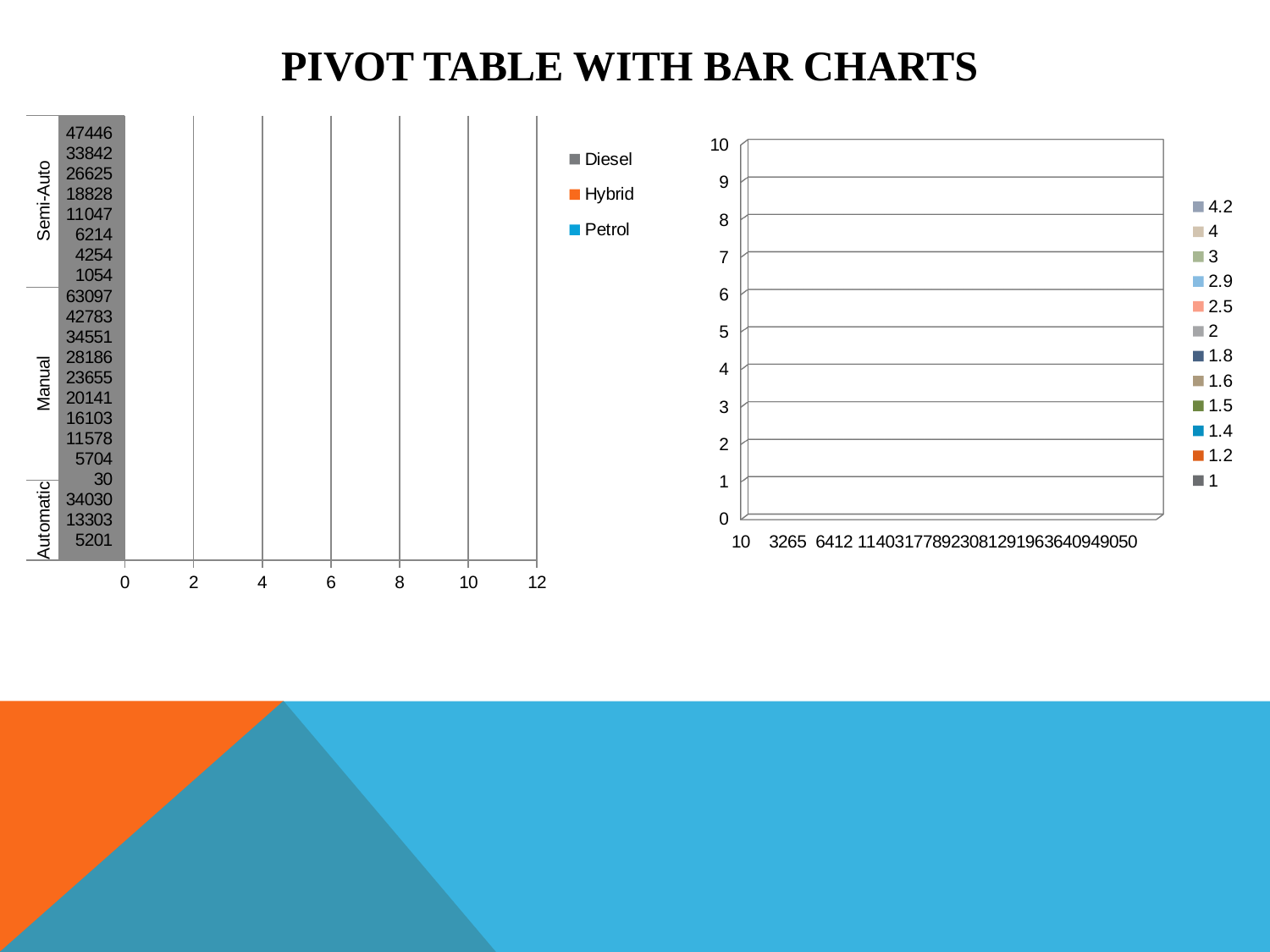

# Pivot table with bar charts

### Chart

| Category | Diesel | Hybrid | Petrol |
|---|---|---|---|
| 10 | None | None | None |
| 18 | None | None | None |
| 22 | None | None | None |
| 37 | None | None | None |
| 238 | None | None | None |
| 355 | None | None | None |
| 650 | None | None | None |
| 1000 | None | None | None |
| 1010 | None | None | None |
| 1285 | None | None | None |
| 1420 | None | None | None |
| 1442 | None | None | None |
| 1510 | None | None | None |
| 1863 | None | None | None |
| 1881 | None | None | None |
| 2000 | None | None | None |
| 2250 | None | None | None |
| 2257 | None | None | None |
| 2394 | None | None | None |
| 2402 | None | None | None |
| 2408 | None | None | None |
| 2710 | None | None | None |
| 3000 | None | None | None |
| 3122 | None | None | None |
| 3185 | None | None | None |
| 3241 | None | None | None |
| 3338 | None | None | None |
| 3381 | None | None | None |
| 3422 | None | None | None |
| 3510 | None | None | None |
| 3893 | None | None | None |
| 4286 | None | None | None |
| 4288 | None | None | None |
| 4304 | None | None | None |
| 4326 | None | None | None |
| 4384 | None | None | None |
| 4445 | None | None | None |
| 4598 | None | None | None |
| 4693 | None | None | None |
| 5000 | None | None | None |
| 5071 | None | None | None |
| 5135 | None | None | None |
| 5201 | None | None | None |
| 5363 | None | None | None |
| 5429 | None | None | None |
| 5450 | None | None | None |
| 5558 | None | None | None |
| 5565 | None | None | None |
| 5793 | None | None | None |
| 5859 | None | None | None |
| 6002 | None | None | None |
| 6024 | None | None | None |
| 6112 | None | None | None |
| 6400 | None | None | None |
| 6423 | None | None | None |
| 6500 | None | None | None |
| 6591 | None | None | None |
| 6606 | None | None | None |
| 6629 | None | None | None |
| 6754 | None | None | None |
| 7093 | None | None | None |
| 7126 | None | None | None |
| 7256 | None | None | None |
| 7378 | None | None | None |
| 7486 | None | None | None |
| 7573 | None | None | None |
| 7919 | None | None | None |
| 7945 | None | None | None |
| 8235 | None | None | None |
| 8250 | None | None | None |
| 8274 | None | None | None |
| 8744 | None | None | None |
| 8849 | None | None | None |
| 9029 | None | None | None |
| 9102 | None | None | None |
| 9256 | None | None | None |
| 9756 | None | None | None |
| 10296 | None | None | None |
| 10434 | None | None | None |
| 10534 | None | None | None |
| 11403 | None | None | None |
| 11565 | None | None | None |
| 11719 | None | None | None |
| 11863 | None | None | None |
| 13057 | None | None | None |
| 13303 | None | None | None |
| 13690 | None | None | None |
| 17039 | None | None | None |
| 17252 | None | None | None |
| 17418 | None | None | None |
| 17927 | None | None | None |
| 18010 | None | None | None |
| 19319 | None | None | None |
| 20278 | None | None | None |
| 20852 | None | None | None |
| 21009 | None | None | None |
| 21595 | None | None | None |
| 21649 | None | None | None |
| 21728 | None | None | None |
| 22913 | None | None | None |
| 22958 | None | None | None |
| 23237 | None | None | None |
| 23437 | None | None | None |
| 23714 | None | None | None |
| 23789 | None | None | None |
| 24421 | None | None | None |
| 24744 | None | None | None |
| 25138 | None | None | None |
| 25952 | None | None | None |
| 26156 | None | None | None |
| 28396 | None | None | None |
| 29095 | None | None | None |
| 29196 | None | None | None |
| 29343 | None | None | None |
| 29477 | None | None | None |
| 30075 | None | None | None |
| 30201 | None | None | None |
| 30516 | None | None | None |
| 30682 | None | None | None |
| 31604 | None | None | None |
| 32083 | None | None | None |
| 32097 | None | None | None |
| 32260 | None | None | None |
| 32276 | None | None | None |
| 32771 | None | None | None |
| 33300 | None | None | None |
| 33523 | None | None | None |
| 33856 | None | None | None |
| 34030 | None | None | None |
| 36203 | None | None | None |
| 36399 | None | None | None |
| 37100 | None | None | None |
| 37652 | None | None | None |
| 38654 | None | None | None |
| 39190 | None | None | None |
| 39388 | None | None | None |
| 39603 | None | None | None |
| 40501 | None | None | None |
| 40688 | None | None | None |
| 41032 | None | None | None |
| 42011 | None | None | None |
| 42071 | None | None | None |
| 42209 | None | None | None |
| 42908 | None | None | None |
| 43195 | None | None | None |
| 43307 | None | None | None |
| 44783 | None | None | None |
| 45225 | None | None | None |
| 47482 | None | None | None |
| 47606 | None | None | None |
| 47767 | None | None | None |
| 51441 | None | None | None |
| 52198 | None | None | None |
| 52255 | None | None | None |
| 52544 | None | None | None |
| 54754 | None | None | None |
| 55774 | None | None | None |
| 56291 | None | None | None |
| 57916 | None | None | None |
| 58028 | None | None | None |
| 58750 | None | None | None |
| 60551 | None | None | None |
| 62668 | None | None | None |
| 62748 | None | None | None |
| 71311 | None | None | None |
| 76788 | None | None | None |
| 83872 | None | None | None |
| 89334 | None | None | None |
| 89483 | None | None | None |
| 10 | None | None | None |
| 15 | None | None | None |
| 30 | None | None | None |
| 556 | None | None | None |
| 824 | None | None | None |
| 1000 | None | None | None |
| 1041 | None | None | None |
| 1342 | None | None | None |
| 1500 | None | None | None |
| 1565 | None | None | None |
| 1592 | None | None | None |
| 1893 | None | None | None |
| 1998 | None | None | None |
| 2029 | None | None | None |
| 2065 | None | None | None |
| 2069 | None | None | None |
| 2085 | None | None | None |
| 2235 | None | None | None |
| 2362 | None | None | None |
| 2721 | None | None | None |
| 2752 | None | None | None |
| 2756 | None | None | None |
| 2928 | None | None | None |
| 2940 | None | None | None |
| 3055 | None | None | None |
| 3232 | None | None | None |
| 3265 | None | None | None |
| 3325 | None | None | None |
| 3578 | None | None | None |
| 3657 | None | None | None |
| 3897 | None | None | None |
| 4000 | None | None | None |
| 4039 | None | None | None |
| 4173 | None | None | None |
| 4265 | None | None | None |
| 4430 | None | None | None |
| 4502 | None | None | None |
| 4538 | None | None | None |
| 4587 | None | None | None |
| 4598 | None | None | None |
| 4963 | None | None | None |
| 5000 | None | None | None |
| 5150 | None | None | None |
| 5356 | None | None | None |
| 5654 | None | None | None |
| 5704 | None | None | None |
| 5721 | None | None | None |
| 5985 | None | None | None |
| 6238 | None | None | None |
| 6321 | None | None | None |
| 6350 | None | None | None |
| 6402 | None | None | None |
| 6484 | None | None | None |
| 6768 | None | None | None |
| 6896 | None | None | None |
| 6921 | None | None | None |
| 6940 | None | None | None |
| 7157 | None | None | None |
| 7307 | None | None | None |
| 7422 | None | None | None |
| 7456 | None | None | None |
| 7564 | None | None | None |
| 8000 | None | None | None |
| 8026 | None | None | None |
| 8128 | None | None | None |
| 8211 | None | None | None |
| 8449 | None | None | None |
| 8539 | None | None | None |
| 8545 | None | None | None |
| 8577 | None | None | None |
| 8608 | None | None | None |
| 9005 | None | None | None |
| 9256 | None | None | None |
| 9525 | None | None | None |
| 9634 | None | None | None |
| 10001 | None | None | None |
| 10005 | None | None | None |
| 10059 | None | None | None |
| 10460 | None | None | None |
| 10491 | None | None | None |
| 10793 | None | None | None |
| 10959 | None | None | None |
| 10962 | None | None | None |
| 11017 | None | None | None |
| 11088 | None | None | None |
| 11125 | None | None | None |
| 11133 | None | None | None |
| 11330 | None | None | None |
| 11578 | None | None | None |
| 11892 | None | None | None |
| 12100 | None | None | None |
| 12148 | None | None | None |
| 12167 | None | None | None |
| 12300 | None | None | None |
| 12313 | None | None | None |
| 12577 | None | None | None |
| 12785 | None | None | None |
| 12795 | None | None | None |
| 13069 | None | None | None |
| 13122 | None | None | None |
| 13147 | None | None | None |
| 13312 | None | None | None |
| 13501 | None | None | None |
| 13555 | None | None | None |
| 13688 | None | None | None |
| 13854 | None | None | None |
| 13961 | None | None | None |
| 14068 | None | None | None |
| 14146 | None | None | None |
| 14160 | None | None | None |
| 14392 | None | None | None |
| 14401 | None | None | None |
| 14419 | None | None | None |
| 14488 | None | None | None |
| 14500 | None | None | None |
| 14607 | None | None | None |
| 14864 | None | None | None |
| 14919 | None | None | None |
| 15092 | None | None | None |
| 15187 | None | None | None |
| 15207 | None | None | None |
| 15264 | None | None | None |
| 15307 | None | None | None |
| 15361 | None | None | None |
| 15454 | None | None | None |
| 15567 | None | None | None |
| 15734 | None | None | None |
| 15735 | None | None | None |
| 15837 | None | None | None |
| 15981 | None | None | None |
| 16086 | None | None | None |
| 16103 | None | None | None |
| 16380 | None | None | None |
| 16414 | None | None | None |
| 16534 | None | None | None |
| 16555 | None | None | None |
| 16666 | None | None | None |
| 16668 | None | None | None |
| 16763 | None | None | None |
| 16908 | None | None | None |
| 16945 | None | None | None |
| 17000 | None | None | None |
| 17152 | None | None | None |
| 17278 | None | None | None |
| 17416 | None | None | None |
| 17454 | None | None | None |
| 17547 | None | None | None |
| 17789 | None | None | None |
| 17872 | None | None | None |
| 17992 | None | None | None |
| 18001 | None | None | None |
| 18045 | None | None | None |
| 18068 | None | None | None |
| 18120 | None | None | None |
| 18181 | None | None | None |
| 18263 | None | None | None |
| 18272 | None | None | None |
| 18380 | None | None | None |
| 18761 | None | None | None |
| 18842 | None | None | None |
| 18900 | None | None | None |
| 19000 | None | None | None |
| 19268 | None | None | None |
| 19285 | None | None | None |
| 19383 | None | None | None |
| 19494 | None | None | None |
| 19603 | None | None | None |
| 19637 | None | None | None |
| 19686 | None | None | None |
| 20042 | None | None | None |
| 20052 | None | None | None |
| 20070 | None | None | None |
| 20083 | None | None | None |
| 20106 | None | None | None |
| 20141 | None | None | None |
| 20351 | None | None | None |
| 20637 | None | None | None |
| 20670 | None | None | None |
| 20674 | None | None | None |
| 20832 | None | None | None |
| 20885 | None | None | None |
| 20905 | None | None | None |
| 20952 | None | None | None |
| 20995 | None | None | None |
| 21113 | None | None | None |
| 21160 | None | None | None |
| 21225 | None | None | None |
| 21241 | None | None | None |
| 21369 | None | None | None |
| 21428 | None | None | None |
| 21429 | None | None | None |
| 21540 | None | None | None |
| 21576 | None | None | None |
| 21637 | None | None | None |
| 21695 | None | None | None |
| 21807 | None | None | None |
| 21944 | None | None | None |
| 21972 | None | None | None |
| 22353 | None | None | None |
| 22373 | None | None | None |
| 22379 | None | None | None |
| 22427 | None | None | None |
| 22451 | None | None | None |
| 22501 | None | None | None |
| 22541 | None | None | None |
| 22582 | None | None | None |
| 22606 | None | None | None |
| 22669 | None | None | None |
| 22780 | None | None | None |
| 23015 | None | None | None |
| 23043 | None | None | None |
| 23081 | None | None | None |
| 23092 | None | None | None |
| 23307 | None | None | None |
| 23362 | None | None | None |
| 23426 | None | None | None |
| 23596 | None | None | None |
| 23655 | None | None | None |
| 23745 | None | None | None |
| 23813 | None | None | None |
| 24000 | None | None | None |
| 24001 | None | None | None |
| 24102 | None | None | None |
| 24222 | None | None | None |
| 24242 | None | None | None |
| 24256 | None | None | None |
| 24386 | None | None | None |
| 24387 | None | None | None |
| 24427 | None | None | None |
| 24468 | None | None | None |
| 24764 | None | None | None |
| 24857 | None | None | None |
| 24952 | None | None | None |
| 25000 | None | None | None |
| 25010 | None | None | None |
| 25376 | None | None | None |
| 25457 | None | None | None |
| 25520 | None | None | None |
| 25552 | None | None | None |
| 25576 | None | None | None |
| 25626 | None | None | None |
| 25747 | None | None | None |
| 25764 | None | None | None |
| 25895 | None | None | None |
| 25965 | None | None | None |
| 26141 | None | None | None |
| 26165 | None | None | None |
| 26249 | None | None | None |
| 26307 | None | None | None |
| 26474 | None | None | None |
| 26705 | None | None | None |
| 27000 | None | None | None |
| 27016 | None | None | None |
| 27078 | None | None | None |
| 27179 | None | None | None |
| 27198 | None | None | None |
| 27275 | None | None | None |
| 27370 | None | None | None |
| 27394 | None | None | None |
| 27692 | None | None | None |
| 28186 | None | None | None |
| 28324 | None | None | None |
| 28402 | None | None | None |
| 28752 | None | None | None |
| 28760 | None | None | None |
| 28801 | None | None | None |
| 28955 | None | None | None |
| 29063 | None | None | None |
| 29283 | None | None | None |
| 29327 | None | None | None |
| 29333 | None | None | None |
| 29515 | None | None | None |
| 29545 | None | None | None |
| 29593 | None | None | None |
| 29775 | None | None | None |
| 29874 | None | None | None |
| 29946 | None | None | None |
| 29998 | None | None | None |
| 30123 | None | None | None |
| 30287 | None | None | None |
| 30334 | None | None | None |
| 30498 | None | None | None |
| 31031 | None | None | None |
| 31147 | None | None | None |
| 31169 | None | None | None |
| 31376 | None | None | None |
| 31447 | None | None | None |
| 31500 | None | None | None |
| 31759 | None | None | None |
| 32011 | None | None | None |
| 32065 | None | None | None |
| 32125 | None | None | None |
| 32704 | None | None | None |
| 32808 | None | None | None |
| 32811 | None | None | None |
| 32867 | None | None | None |
| 33182 | None | None | None |
| 34084 | None | None | None |
| 34110 | None | None | None |
| 34170 | None | None | None |
| 34250 | None | None | None |
| 34315 | None | None | None |
| 34500 | None | None | None |
| 34551 | None | None | None |
| 34554 | None | None | None |
| 34617 | None | None | None |
| 34646 | None | None | None |
| 34679 | None | None | None |
| 34728 | None | None | None |
| 34824 | None | None | None |
| 35446 | None | None | None |
| 35694 | None | None | None |
| 35804 | None | None | None |
| 36031 | None | None | None |
| 36081 | None | None | None |
| 36276 | None | None | None |
| 36400 | None | None | None |
| 36409 | None | None | None |
| 36462 | None | None | None |
| 36714 | None | None | None |
| 36951 | None | None | None |
| 36970 | None | None | None |
| 37056 | None | None | None |
| 37131 | None | None | None |
| 37203 | None | None | None |
| 37251 | None | None | None |
| 37458 | None | None | None |
| 37478 | None | None | None |
| 37488 | None | None | None |
| 37840 | None | None | None |
| 38041 | None | None | None |
| 38231 | None | None | None |
| 38244 | None | None | None |
| 38405 | None | None | None |
| 38484 | None | None | None |
| 38502 | None | None | None |
| 38787 | None | None | None |
| 39134 | None | None | None |
| 39293 | None | None | None |
| 39998 | None | None | None |
| 40030 | None | None | None |
| 40468 | None | None | None |
| 41279 | None | None | None |
| 41497 | None | None | None |
| 42165 | None | None | None |
| 42185 | None | None | None |
| 42783 | None | None | None |
| 42977 | None | None | None |
| 43193 | None | None | None |
| 43662 | None | None | None |
| 44316 | None | None | None |
| 44898 | None | None | None |
| 44915 | None | None | None |
| 45485 | None | None | None |
| 45491 | None | None | None |
| 45644 | None | None | None |
| 46112 | None | None | None |
| 46622 | None | None | None |
| 46637 | None | None | None |
| 47205 | None | None | None |
| 47348 | None | None | None |
| 48065 | None | None | None |
| 48166 | None | None | None |
| 49000 | None | None | None |
| 49221 | None | None | None |
| 49565 | None | None | None |
| 49640 | None | None | None |
| 50025 | None | None | None |
| 50062 | None | None | None |
| 50286 | None | None | None |
| 50730 | None | None | None |
| 50900 | None | None | None |
| 52006 | None | None | None |
| 52034 | None | None | None |
| 52267 | None | None | None |
| 52561 | None | None | None |
| 53124 | None | None | None |
| 53372 | None | None | None |
| 55697 | None | None | None |
| 56235 | None | None | None |
| 58601 | None | None | None |
| 58670 | None | None | None |
| 59512 | None | None | None |
| 60076 | None | None | None |
| 60604 | None | None | None |
| 61176 | None | None | None |
| 61194 | None | None | None |
| 61332 | None | None | None |
| 61410 | None | None | None |
| 63097 | None | None | None |
| 64207 | None | None | None |
| 65959 | None | None | None |
| 66047 | None | None | None |
| 66369 | None | None | None |
| 67161 | None | None | None |
| 68428 | None | None | None |
| 72026 | None | None | None |
| 72406 | None | None | None |
| 72967 | None | None | None |
| 75185 | None | None | None |
| 75619 | None | None | None |
| 76269 | None | None | None |
| 79389 | None | None | None |
| 79728 | None | None | None |
| 81877 | None | None | None |
| 88215 | None | None | None |
| 97440 | None | None | None |
| 98940 | None | None | None |
| 10 | None | None | None |
| 17 | None | None | None |
| 20 | None | None | None |
| 26 | None | None | None |
| 27 | None | None | None |
| 28 | None | None | None |
| 30 | None | None | None |
| 44 | None | None | None |
| 50 | None | None | None |
| 79 | None | None | None |
| 100 | None | None | None |
| 314 | None | None | None |
| 425 | None | None | None |
| 448 | None | None | None |
| 475 | None | None | None |
| 476 | None | None | None |
| 500 | None | None | None |
| 525 | None | None | None |
| 688 | None | None | None |
| 820 | None | None | None |
| 826 | None | None | None |
| 933 | None | None | None |
| 1000 | None | None | None |
| 1024 | None | None | None |
| 1054 | None | None | None |
| 1100 | None | None | None |
| 1296 | None | None | None |
| 1414 | None | None | None |
| 1765 | None | None | None |
| 1790 | None | None | None |
| 1904 | None | None | None |
| 1934 | None | None | None |
| 1952 | None | None | None |
| 1986 | None | None | None |
| 2021 | None | None | None |
| 2028 | None | None | None |
| 2145 | None | None | None |
| 2165 | None | None | None |
| 2200 | None | None | None |
| 2252 | None | None | None |
| 2271 | None | None | None |
| 2396 | None | None | None |
| 2529 | None | None | None |
| 2553 | None | None | None |
| 2703 | None | None | None |
| 2712 | None | None | None |
| 2811 | None | None | None |
| 2868 | None | None | None |
| 2977 | None | None | None |
| 3036 | None | None | None |
| 3049 | None | None | None |
| 3059 | None | None | None |
| 3065 | None | None | None |
| 3243 | None | None | None |
| 3256 | None | None | None |
| 3263 | None | None | None |
| 3264 | None | None | None |
| 3278 | None | None | None |
| 3382 | None | None | None |
| 3409 | None | None | None |
| 3481 | None | None | None |
| 3968 | None | None | None |
| 4000 | None | None | None |
| 4125 | None | None | None |
| 4196 | None | None | None |
| 4201 | None | None | None |
| 4236 | None | None | None |
| 4254 | None | None | None |
| 4264 | None | None | None |
| 4327 | None | None | None |
| 4436 | None | None | None |
| 4440 | None | None | None |
| 4488 | None | None | None |
| 4511 | None | None | None |
| 4520 | None | None | None |
| 4549 | None | None | None |
| 4582 | None | None | None |
| 4634 | None | None | None |
| 4638 | None | None | None |
| 4642 | None | None | None |
| 4708 | None | None | None |
| 4770 | None | None | None |
| 4781 | None | None | None |
| 4813 | None | None | None |
| 4836 | None | None | None |
| 4846 | None | None | None |
| 4899 | None | None | None |
| 4917 | None | None | None |
| 4982 | None | None | None |
| 5023 | None | None | None |
| 5065 | None | None | None |
| 5089 | None | None | None |
| 5123 | None | None | None |
| 5130 | None | None | None |
| 5199 | None | None | None |
| 5201 | None | None | None |
| 5210 | None | None | None |
| 5356 | None | None | None |
| 5397 | None | None | None |
| 5431 | None | None | None |
| 5454 | None | None | None |
| 5662 | None | None | None |
| 5674 | None | None | None |
| 5676 | None | None | None |
| 5712 | None | None | None |
| 5978 | None | None | None |
| 5987 | None | None | None |
| 6000 | None | None | None |
| 6018 | None | None | None |
| 6070 | None | None | None |
| 6214 | None | None | None |
| 6238 | None | None | None |
| 6266 | None | None | None |
| 6412 | None | None | None |
| 6452 | None | None | None |
| 6479 | None | None | None |
| 6536 | None | None | None |
| 6541 | None | None | None |
| 6588 | None | None | None |
| 6672 | None | None | None |
| 6746 | None | None | None |
| 6850 | None | None | None |
| 6998 | None | None | None |
| 7215 | None | None | None |
| 7299 | None | None | None |
| 7415 | None | None | None |
| 7423 | None | None | None |
| 7447 | None | None | None |
| 7461 | None | None | None |
| 7521 | None | None | None |
| 7532 | None | None | None |
| 7639 | None | None | None |
| 7779 | None | None | None |
| 7801 | None | None | None |
| 7891 | None | None | None |
| 7897 | None | None | None |
| 7914 | None | None | None |
| 7925 | None | None | None |
| 7963 | None | None | None |
| 8060 | None | None | None |
| 8450 | None | None | None |
| 8503 | None | None | None |
| 8598 | None | None | None |
| 8618 | None | None | None |
| 9000 | None | None | None |
| 9078 | None | None | None |
| 9135 | None | None | None |
| 9185 | None | None | None |
| 9547 | None | None | None |
| 10090 | None | None | None |
| 10252 | None | None | None |
| 10522 | None | None | None |
| 10852 | None | None | None |
| 11047 | None | None | None |
| 11276 | None | None | None |
| 11347 | None | None | None |
| 11487 | None | None | None |
| 11621 | None | None | None |
| 11966 | None | None | None |
| 12147 | None | None | None |
| 12195 | None | None | None |
| 12320 | None | None | None |
| 12686 | None | None | None |
| 12853 | None | None | None |
| 13009 | None | None | None |
| 13082 | None | None | None |
| 13433 | None | None | None |
| 13512 | None | None | None |
| 13542 | None | None | None |
| 13907 | None | None | None |
| 14078 | None | None | None |
| 14589 | None | None | None |
| 14600 | None | None | None |
| 14821 | None | None | None |
| 14950 | None | None | None |
| 15072 | None | None | None |
| 15076 | None | None | None |
| 15114 | None | None | None |
| 15175 | None | None | None |
| 15300 | None | None | None |
| 15600 | None | None | None |
| 15706 | None | None | None |
| 16385 | None | None | None |
| 16703 | None | None | None |
| 16837 | None | None | None |
| 17085 | None | None | None |
| 17166 | None | None | None |
| 17502 | None | None | None |
| 17633 | None | None | None |
| 17648 | None | None | None |
| 17680 | None | None | None |
| 18000 | None | None | None |
| 18188 | None | None | None |
| 18283 | None | None | None |
| 18355 | None | None | None |
| 18389 | None | None | None |
| 18828 | None | None | None |
| 19118 | None | None | None |
| 19300 | None | None | None |
| 19430 | None | None | None |
| 19444 | None | None | None |
| 19608 | None | None | None |
| 19735 | None | None | None |
| 20075 | None | None | None |
| 20283 | None | None | None |
| 20300 | None | None | None |
| 20364 | None | None | None |
| 20547 | None | None | None |
| 20825 | None | None | None |
| 20870 | None | None | None |
| 20982 | None | None | None |
| 21245 | None | None | None |
| 21480 | None | None | None |
| 22086 | None | None | None |
| 22168 | None | None | None |
| 22175 | None | None | None |
| 22295 | None | None | None |
| 22350 | None | None | None |
| 22540 | None | None | None |
| 22809 | None | None | None |
| 23205 | None | None | None |
| 23478 | None | None | None |
| 23626 | None | None | None |
| 23860 | None | None | None |
| 24000 | None | None | None |
| 24336 | None | None | None |
| 24405 | None | None | None |
| 24406 | None | None | None |
| 24408 | None | None | None |
| 24519 | None | None | None |
| 24608 | None | None | None |
| 24786 | None | None | None |
| 25125 | None | None | None |
| 25667 | None | None | None |
| 25691 | None | None | None |
| 25915 | None | None | None |
| 26407 | None | None | None |
| 26494 | None | None | None |
| 26500 | None | None | None |
| 26625 | None | None | None |
| 26705 | None | None | None |
| 26752 | None | None | None |
| 26784 | None | None | None |
| 26939 | None | None | None |
| 27049 | None | None | None |
| 27057 | None | None | None |
| 27136 | None | None | None |
| 27355 | None | None | None |
| 27948 | None | None | None |
| 28011 | None | None | None |
| 28359 | None | None | None |
| 28475 | None | None | None |
| 28526 | None | None | None |
| 28555 | None | None | None |
| 28604 | None | None | None |
| 28977 | None | None | None |
| 28994 | None | None | None |
| 29156 | None | None | None |
| 29330 | None | None | None |
| 29558 | None | None | None |
| 29653 | None | None | None |
| 29832 | None | None | None |
| 29845 | None | None | None |
| 29885 | None | None | None |
| 29920 | None | None | None |
| 30172 | None | None | None |
| 30300 | None | None | None |
| 30366 | None | None | None |
| 30530 | None | None | None |
| 30547 | None | None | None |
| 30821 | None | None | None |
| 31031 | None | None | None |
| 31214 | None | None | None |
| 31317 | None | None | None |
| 31348 | None | None | None |
| 31600 | None | None | None |
| 31842 | None | None | None |
| 31894 | None | None | None |
| 32090 | None | None | None |
| 32968 | None | None | None |
| 32971 | None | None | None |
| 33165 | None | None | None |
| 33842 | None | None | None |
| 33845 | None | None | None |
| 34011 | None | None | None |
| 34201 | None | None | None |
| 34685 | None | None | None |
| 34906 | None | None | None |
| 34926 | None | None | None |
| 35219 | None | None | None |
| 35329 | None | None | None |
| 35423 | None | None | None |
| 35455 | None | None | None |
| 35903 | None | None | None |
| 36223 | None | None | None |
| 37000 | None | None | None |
| 37129 | None | None | None |
| 37492 | None | None | None |
| 38421 | None | None | None |
| 38540 | None | None | None |
| 38678 | None | None | None |
| 38776 | None | None | None |
| 39876 | None | None | None |
| 40003 | None | None | None |
| 40254 | None | None | None |
| 40256 | None | None | None |
| 40807 | None | None | None |
| 40858 | None | None | None |
| 41109 | None | None | None |
| 41431 | None | None | None |
| 41505 | None | None | None |
| 41755 | None | None | None |
| 42187 | None | None | None |
| 42565 | None | None | None |
| 42793 | None | None | None |
| 43099 | None | None | None |
| 43209 | None | None | None |
| 43417 | None | None | None |
| 44405 | None | None | None |
| 44525 | None | None | None |
| 45000 | None | None | None |
| 45619 | None | None | None |
| 46401 | None | None | None |
| 46465 | None | None | None |
| 46600 | None | None | None |
| 47446 | None | None | None |
| 47565 | None | None | None |
| 47600 | None | None | None |
| 47648 | None | None | None |
| 47952 | None | None | None |
| 48248 | None | None | None |
| 49039 | None | None | None |
| 49050 | None | None | None |
| 49287 | None | None | None |
| 49649 | None | None | None |
| 50500 | None | None | None |
| 50961 | None | None | None |
| 51204 | None | None | None |
| 51562 | None | None | None |
| 52132 | None | None | None |
| 52496 | None | None | None |
| 52765 | None | None | None |
| 52822 | None | None | None |
| 55220 | None | None | None |
| 56115 | None | None | None |
| 56875 | None | None | None |
| 57123 | None | None | None |
| 57290 | None | None | None |
| 59120 | None | None | None |
| 60484 | None | None | None |
| 60599 | None | None | None |
| 61808 | None | None | None |
| 63383 | None | None | None |
| 65458 | None | None | None |
| 65835 | None | None | None |
| 66959 | None | None | None |
| 70228 | None | None | None |
| 71253 | None | None | None |
| 72283 | None | None | None |
| 75159 | None | None | None |
| 80902 | None | None | None |
| 84222 | None | None | None |
| 88130 | None | None | None |

[unsupported chart]